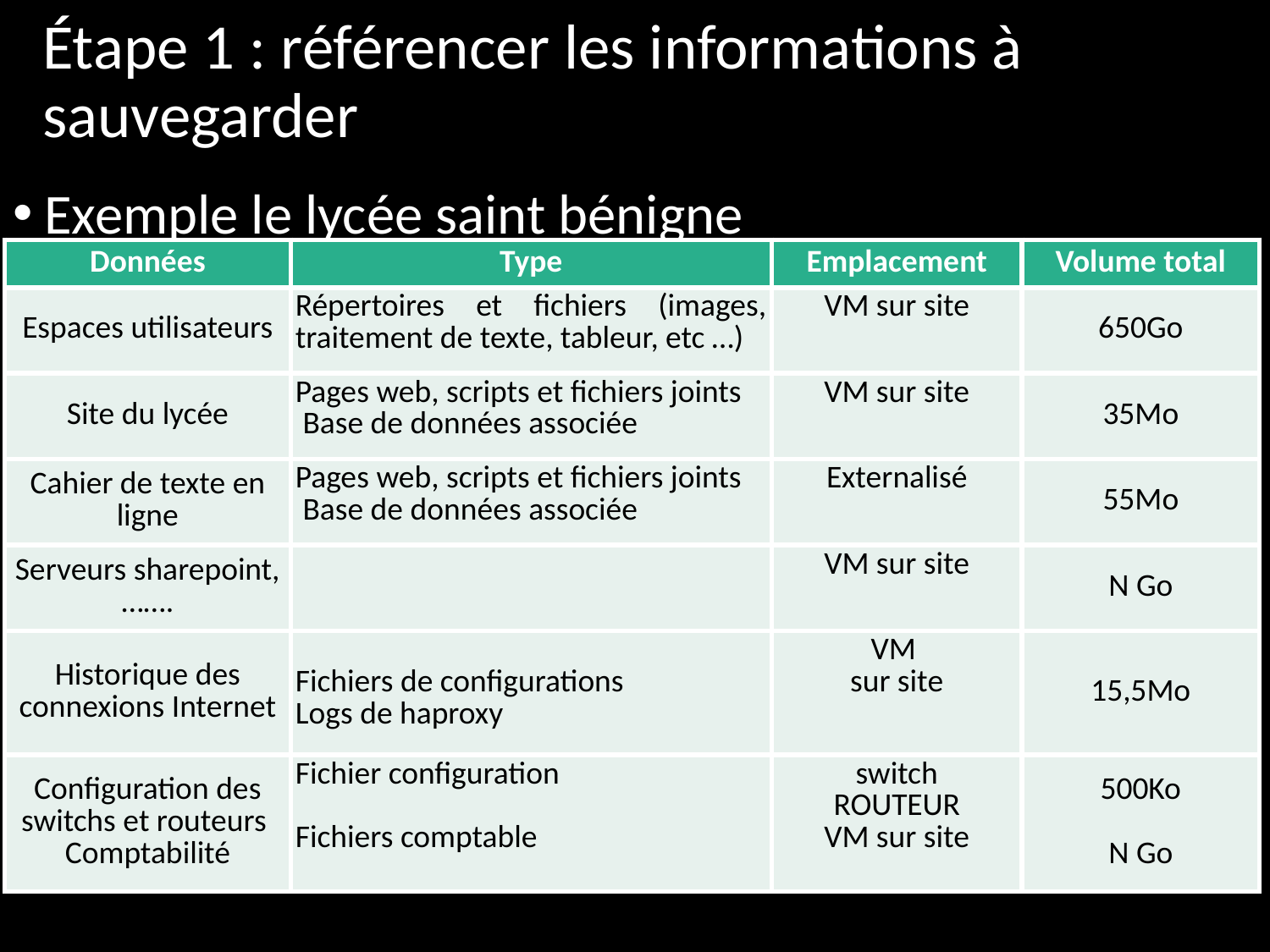

Étape 1 : référencer les informations à sauvegarder
Exemple le lycée saint bénigne

| Données | Type | Emplacement | Volume total |
| --- | --- | --- | --- |
| Espaces utilisateurs | Répertoires et fichiers (images, traitement de texte, tableur, etc …) | VM sur site | 650Go |
| Site du lycée | Pages web, scripts et fichiers joints  Base de données associée | VM sur site | 35Mo |
| Cahier de texte en ligne | Pages web, scripts et fichiers joints  Base de données associée | Externalisé | 55Mo |
| Serveurs sharepoint, ……. |  | VM sur site | N Go |
| Historique des connexions Internet | Fichiers de configurations Logs de haproxy | VM sur site | 15,5Mo |
| Configuration des switchs et routeurs Comptabilité | Fichier configuration   Fichiers comptable | switch ROUTEUR VM sur site | 500Ko N Go |
10